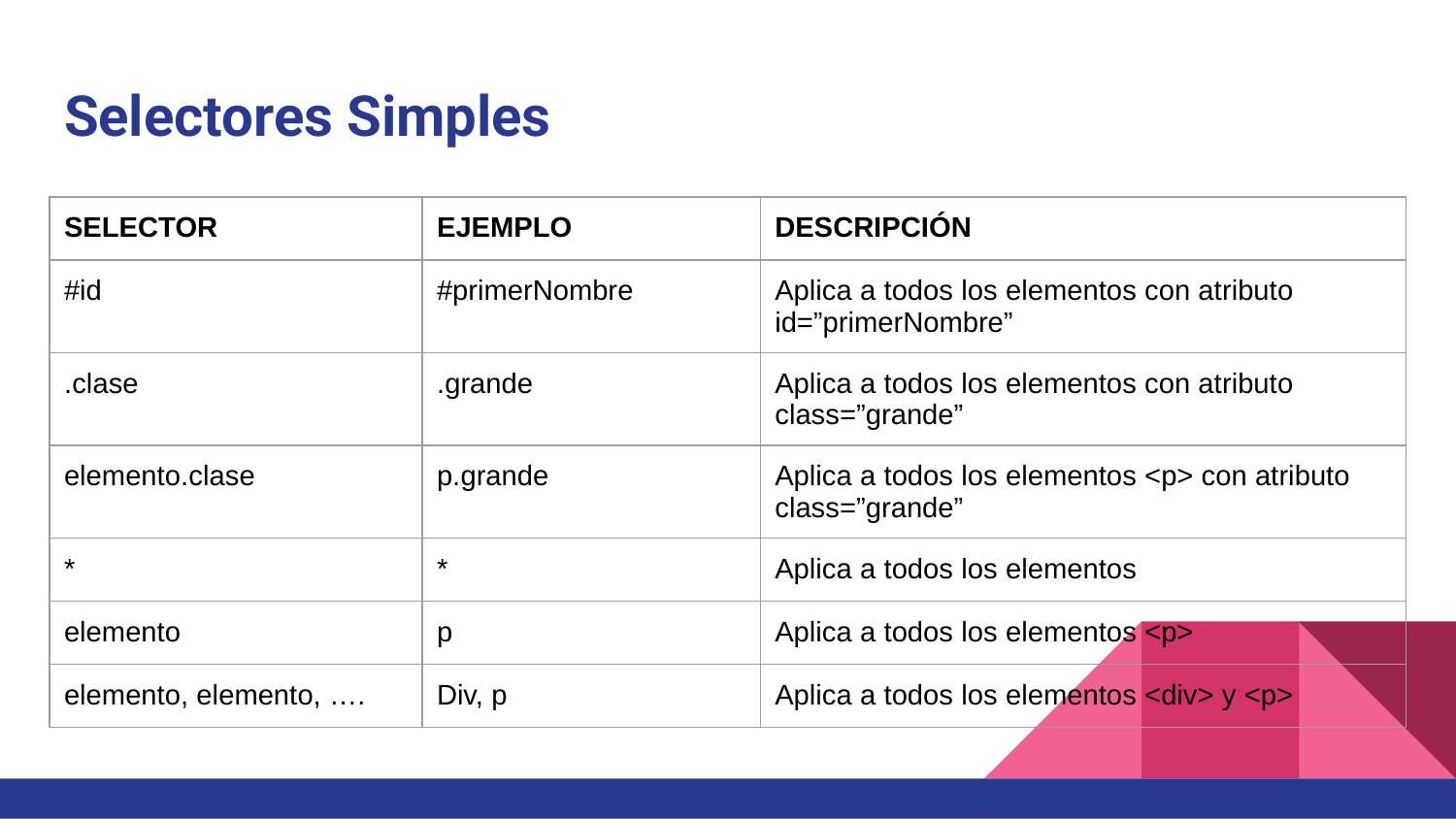

# Selectores Simples
| SELECTOR | EJEMPLO | DESCRIPCIÓN |
| --- | --- | --- |
| #id | #primerNombre | Aplica a todos los elementos con atributo id=”primerNombre” |
| .clase | .grande | Aplica a todos los elementos con atributo class=”grande” |
| elemento.clase | p.grande | Aplica a todos los elementos <p> con atributo class=”grande” |
| \* | \* | Aplica a todos los elementos |
| elemento | p | Aplica a todos los elementos <p> |
| elemento, elemento, …. | Div, p | Aplica a todos los elementos <div> y <p> |